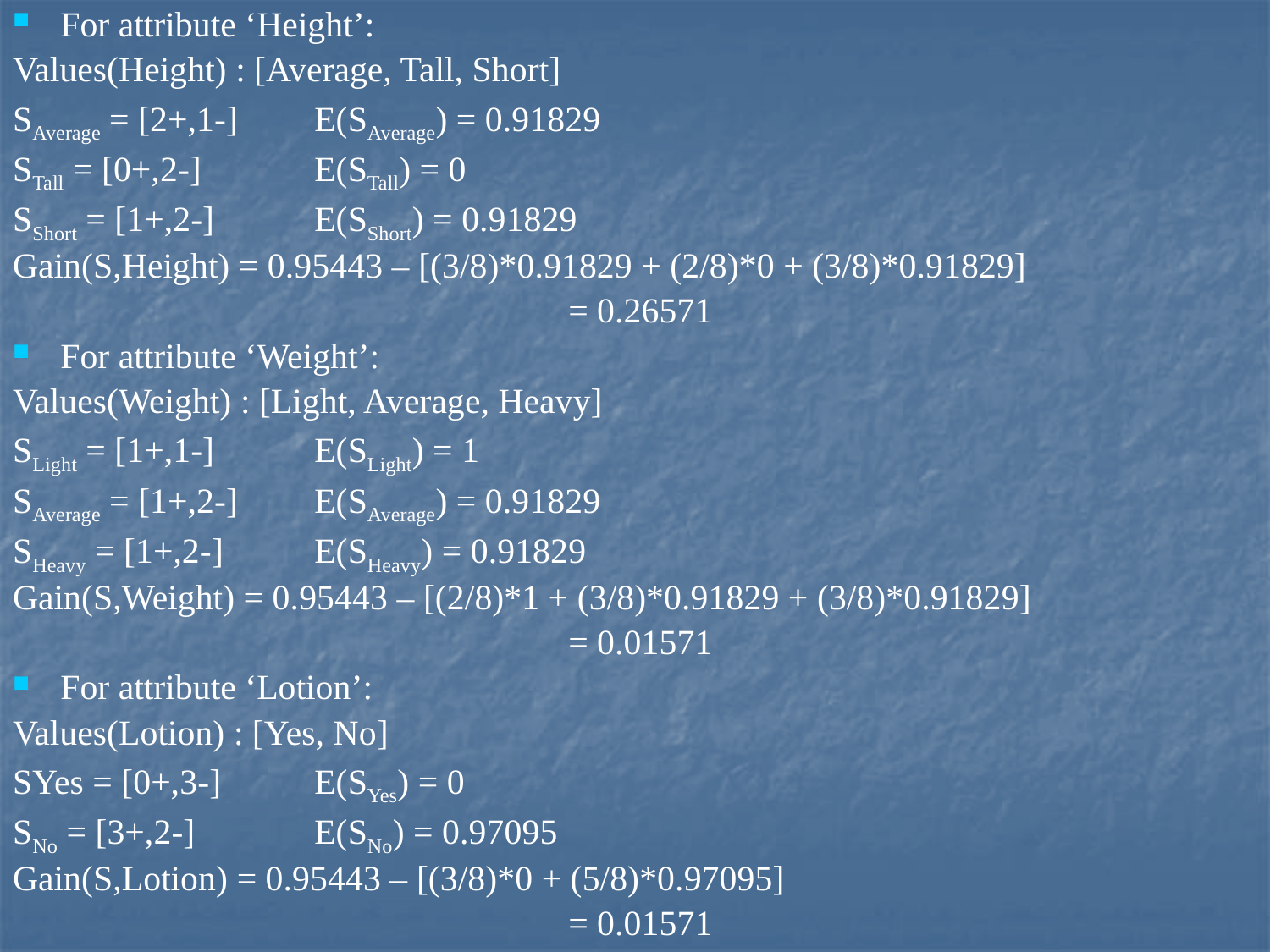

For attribute ‘Height’:
Values(Height) : [Average, Tall, Short]
SAverage = [2+,1-] 	E(SAverage) = 0.91829
STall = [0+,2-]	E(STall) = 0
SShort = [1+,2-]	E(SShort) = 0.91829
Gain(S,Height) = 0.95443 – [(3/8)*0.91829 + (2/8)*0 + (3/8)*0.91829]
					= 0.26571
For attribute ‘Weight’:
Values(Weight) : [Light, Average, Heavy]
SLight = [1+,1-] 	E(SLight) = 1
SAverage = [1+,2-]	E(SAverage) = 0.91829
SHeavy = [1+,2-]	E(SHeavy) = 0.91829
Gain(S,Weight) = 0.95443 – [(2/8)*1 + (3/8)*0.91829 + (3/8)*0.91829]
					= 0.01571
For attribute ‘Lotion’:
Values(Lotion) : [Yes, No]
SYes = [0+,3-] 	E(SYes) = 0
SNo = [3+,2-]	E(SNo) = 0.97095
Gain(S,Lotion) = 0.95443 – [(3/8)*0 + (5/8)*0.97095]
					= 0.01571